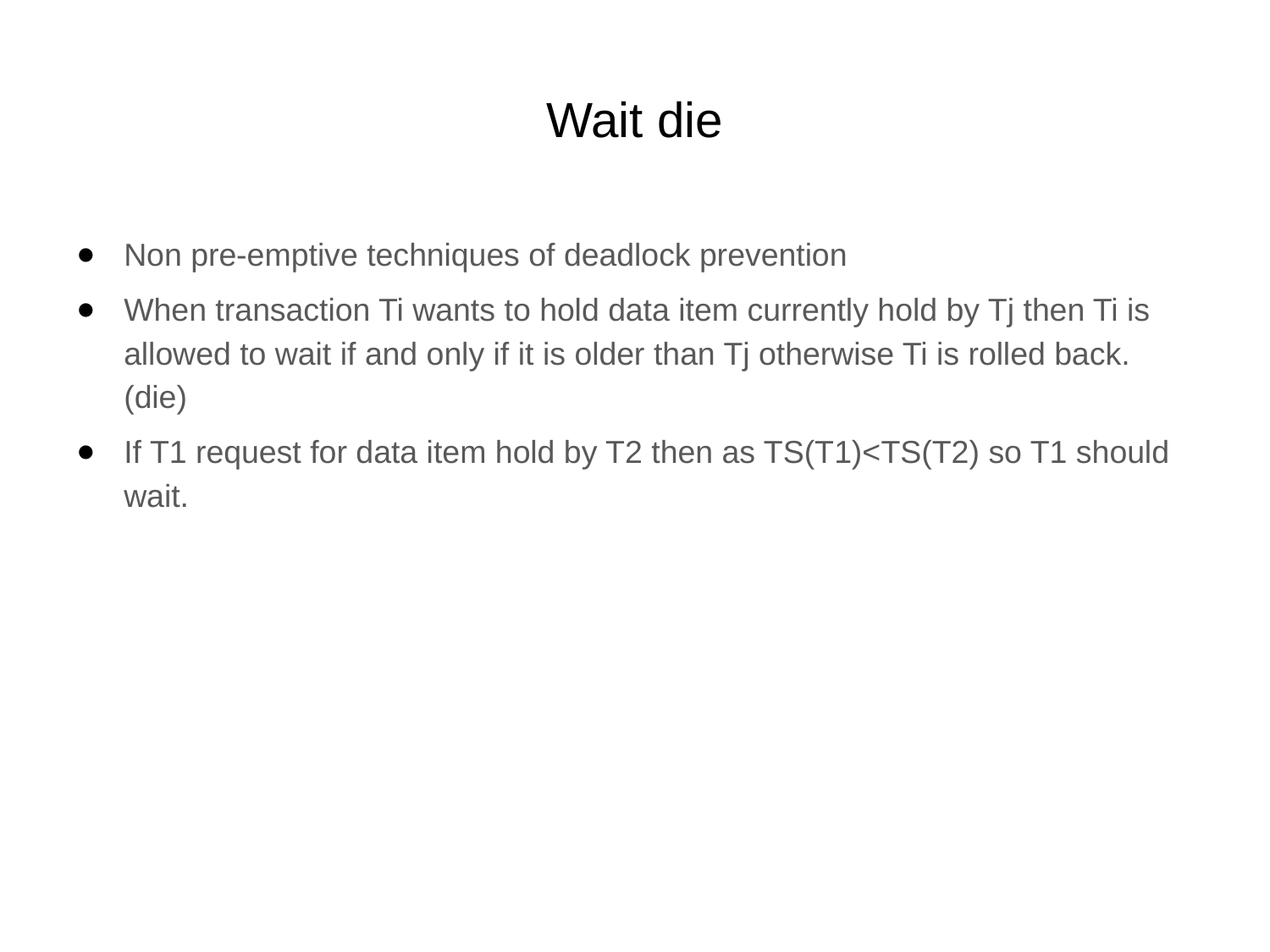

# Wait die
Non pre-emptive techniques of deadlock prevention
When transaction Ti wants to hold data item currently hold by Tj then Ti is allowed to wait if and only if it is older than Tj otherwise Ti is rolled back. (die)
If T1 request for data item hold by T2 then as TS(T1)<TS(T2) so T1 should wait.